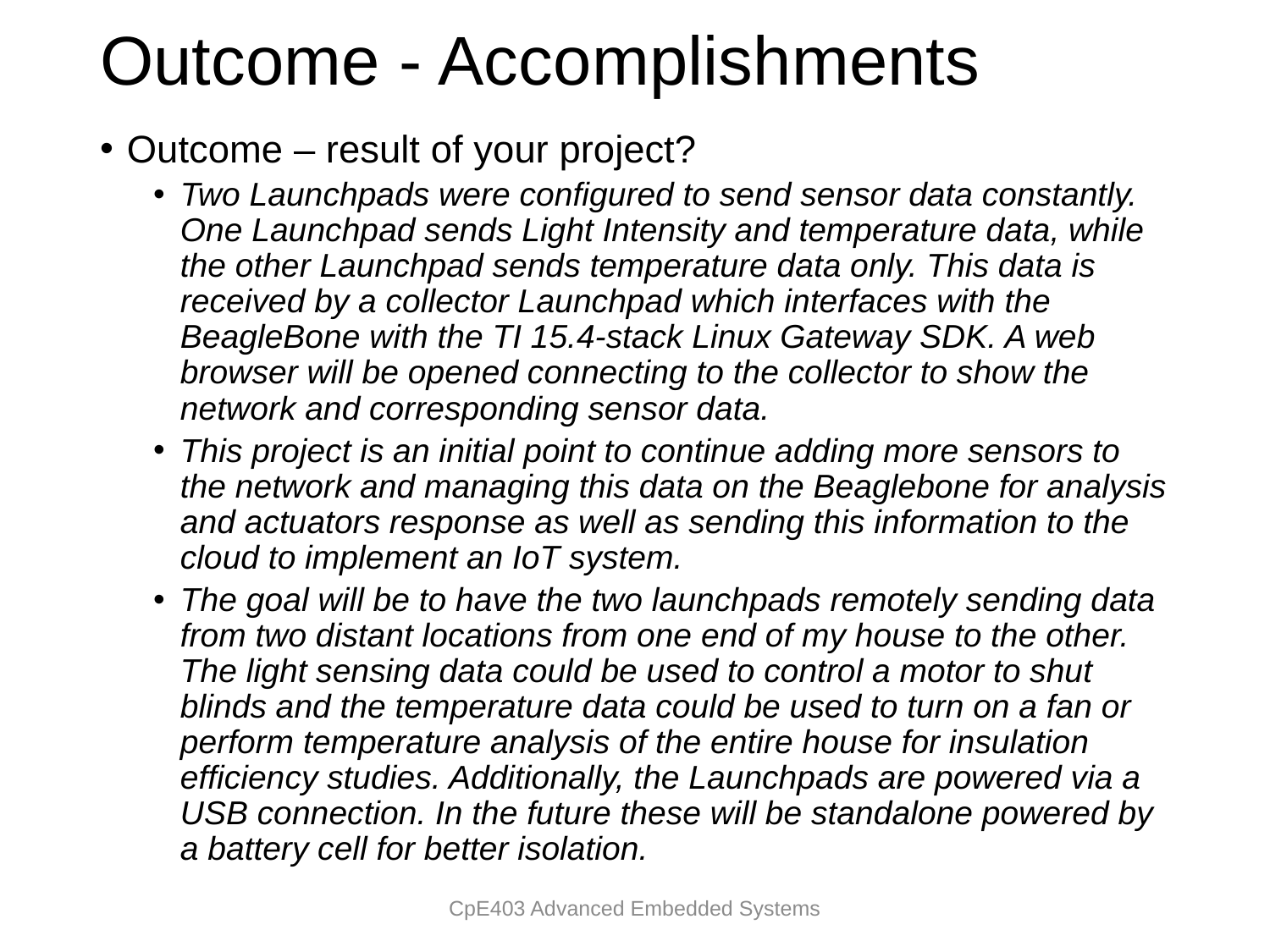

# Outcome - Accomplishments
Outcome – result of your project?
Two Launchpads were configured to send sensor data constantly. One Launchpad sends Light Intensity and temperature data, while the other Launchpad sends temperature data only. This data is received by a collector Launchpad which interfaces with the BeagleBone with the TI 15.4-stack Linux Gateway SDK. A web browser will be opened connecting to the collector to show the network and corresponding sensor data.
This project is an initial point to continue adding more sensors to the network and managing this data on the Beaglebone for analysis and actuators response as well as sending this information to the cloud to implement an IoT system.
The goal will be to have the two launchpads remotely sending data from two distant locations from one end of my house to the other. The light sensing data could be used to control a motor to shut blinds and the temperature data could be used to turn on a fan or perform temperature analysis of the entire house for insulation efficiency studies. Additionally, the Launchpads are powered via a USB connection. In the future these will be standalone powered by a battery cell for better isolation.
CpE403 Advanced Embedded Systems